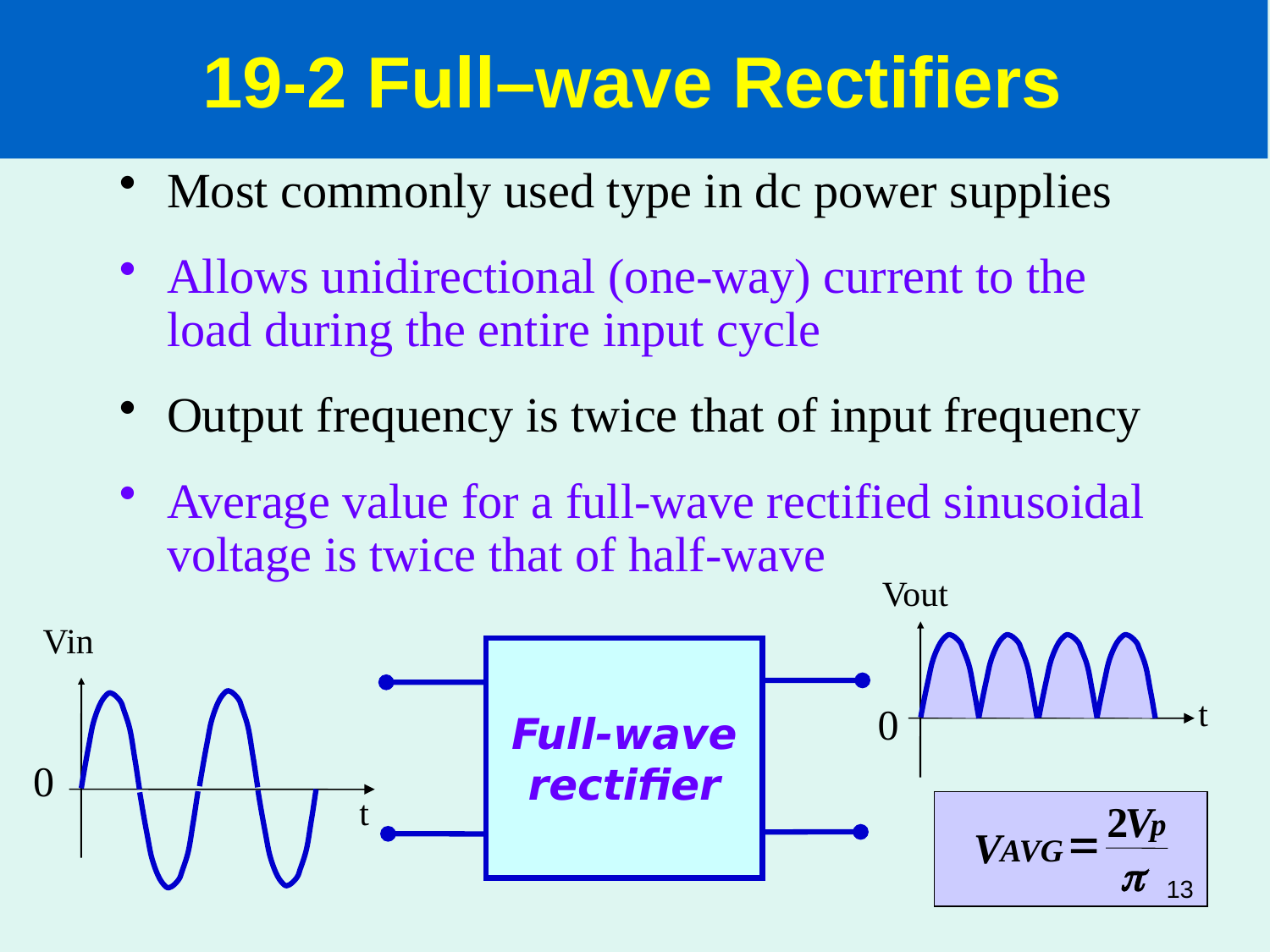

19-2 Full–wave Rectifiers
Most commonly used type in dc power supplies

Allows unidirectional (one-way) current to the load during the entire input cycle

Output frequency is twice that of input frequency

Average value for a full-wave rectified sinusoidal voltage is twice that of half-wave
Vout

t
0

Vin

0
t

Full-wave
rectifier

2
V
p
=
V
AVG

π
13